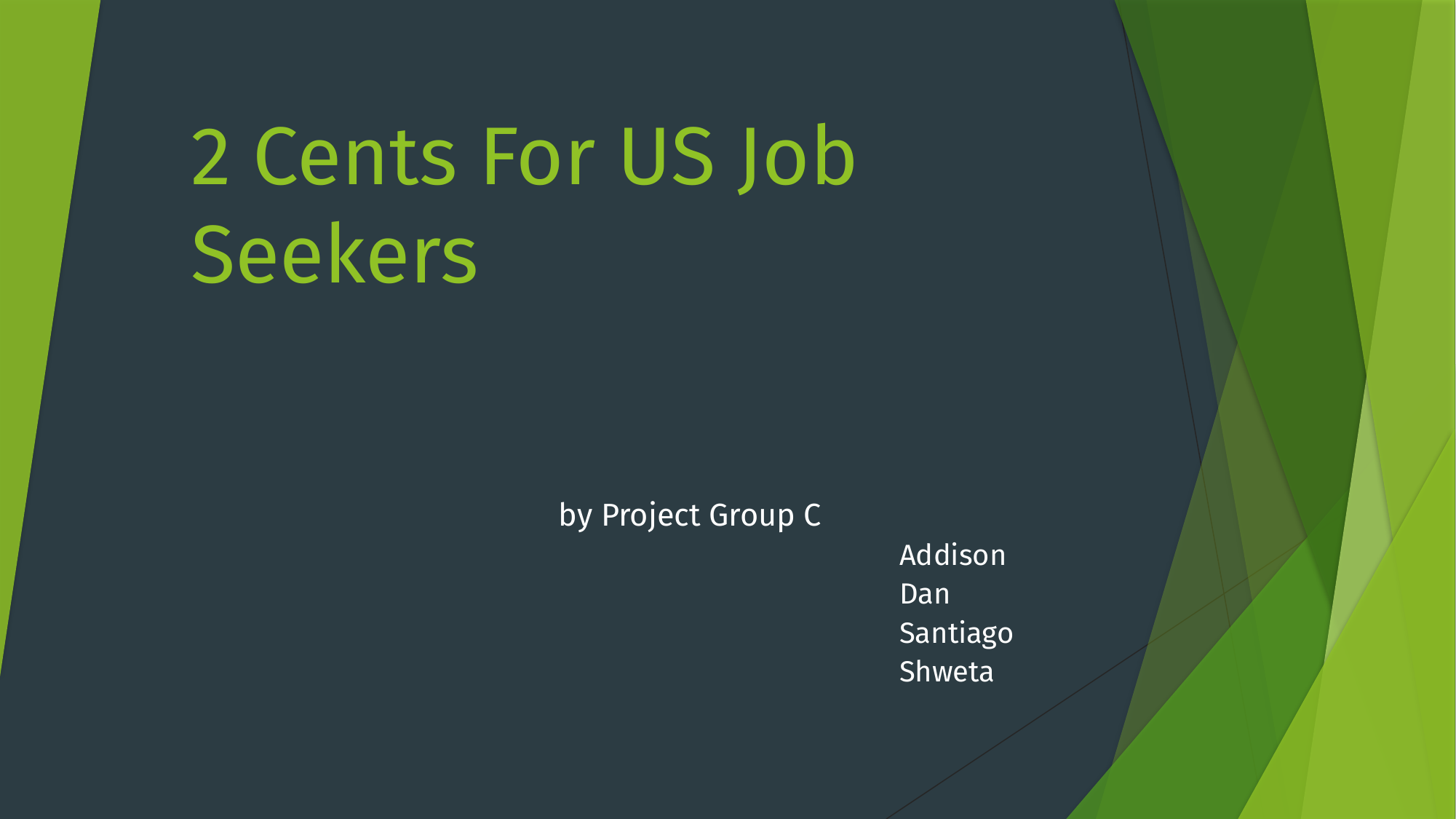

# 2 Cents For US Job Seekers
by Project Group C
Addison
Dan
Santiago
Shweta